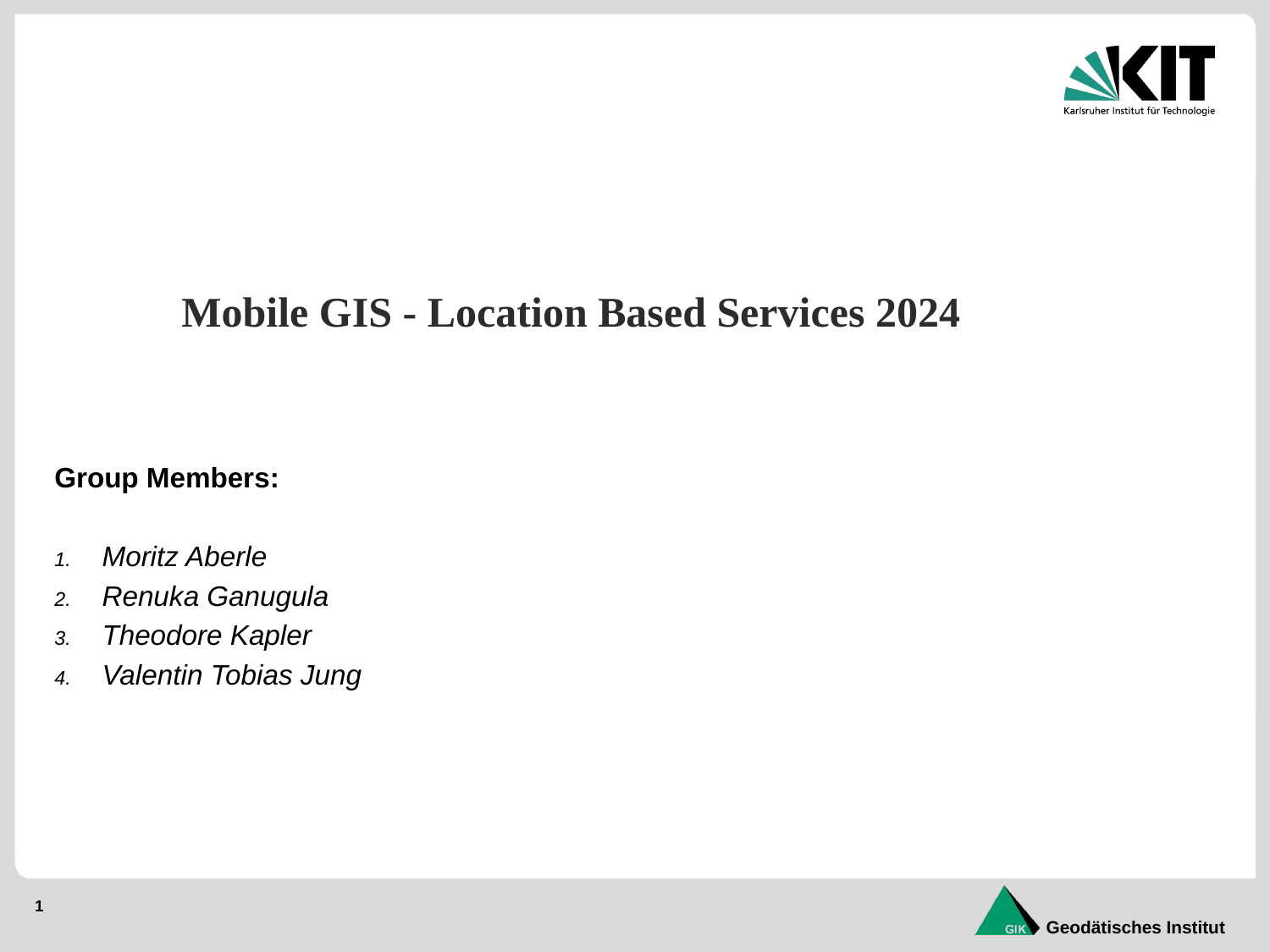

Mobile GIS - Location Based Services 2024

Group Members:

Moritz Aberle
Renuka Ganugula
Theodore Kapler
Valentin Tobias Jung